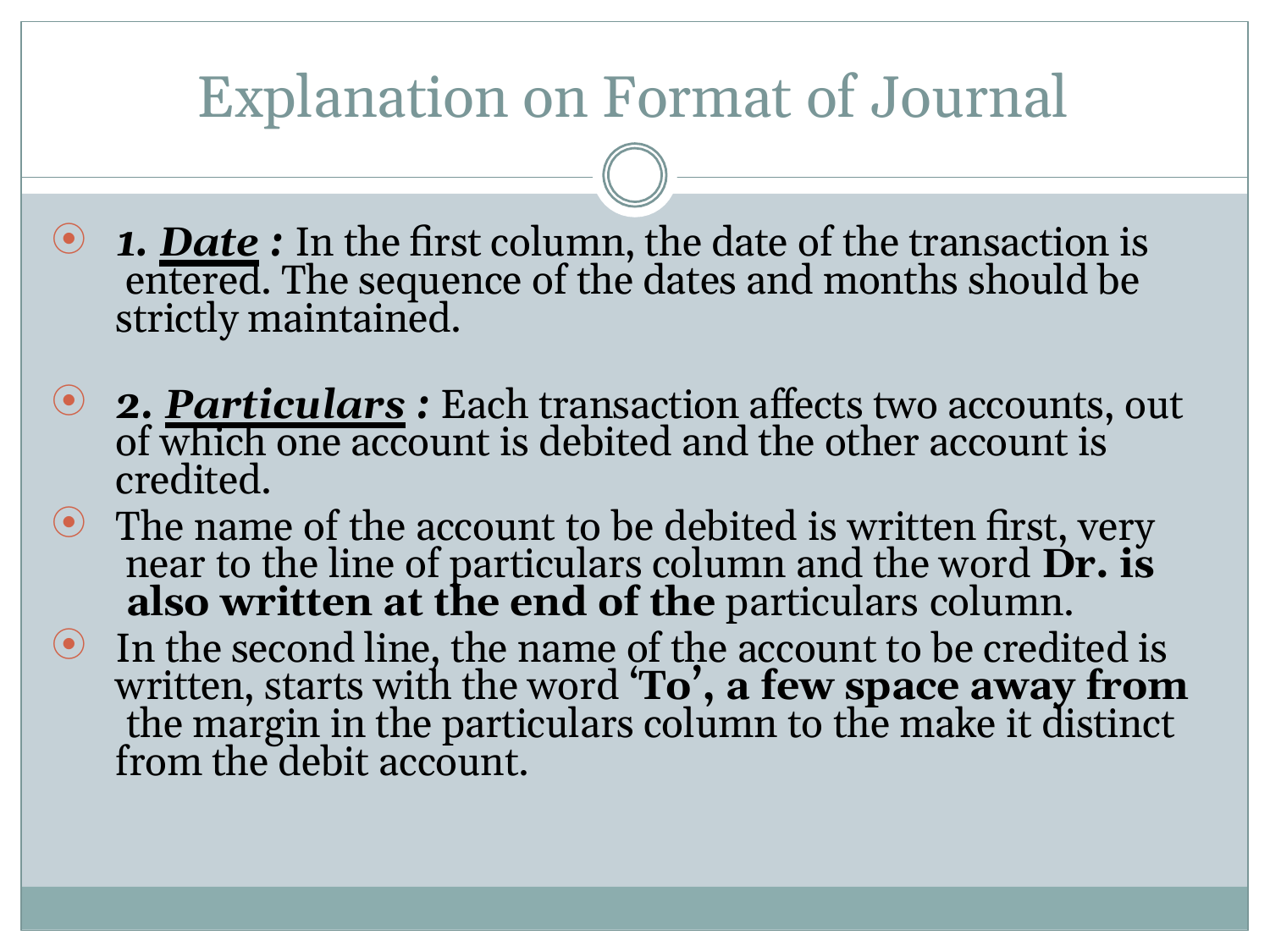

# Explanation on Format of Journal
1. Date : In the first column, the date of the transaction is  entered. The sequence of the dates and months should be  strictly maintained.

2. Particulars : Each transaction affects two accounts, out  of which one account is debited and the other account is  credited.
The name of the account to be debited is written first, very  near to the line of particulars column and the word Dr. is  also written at the end of the particulars column.
In the second line, the name of the account to be credited is  written, starts with the word ‘To’, a few space away from  the margin in the particulars column to the make it distinct  from the debit account.